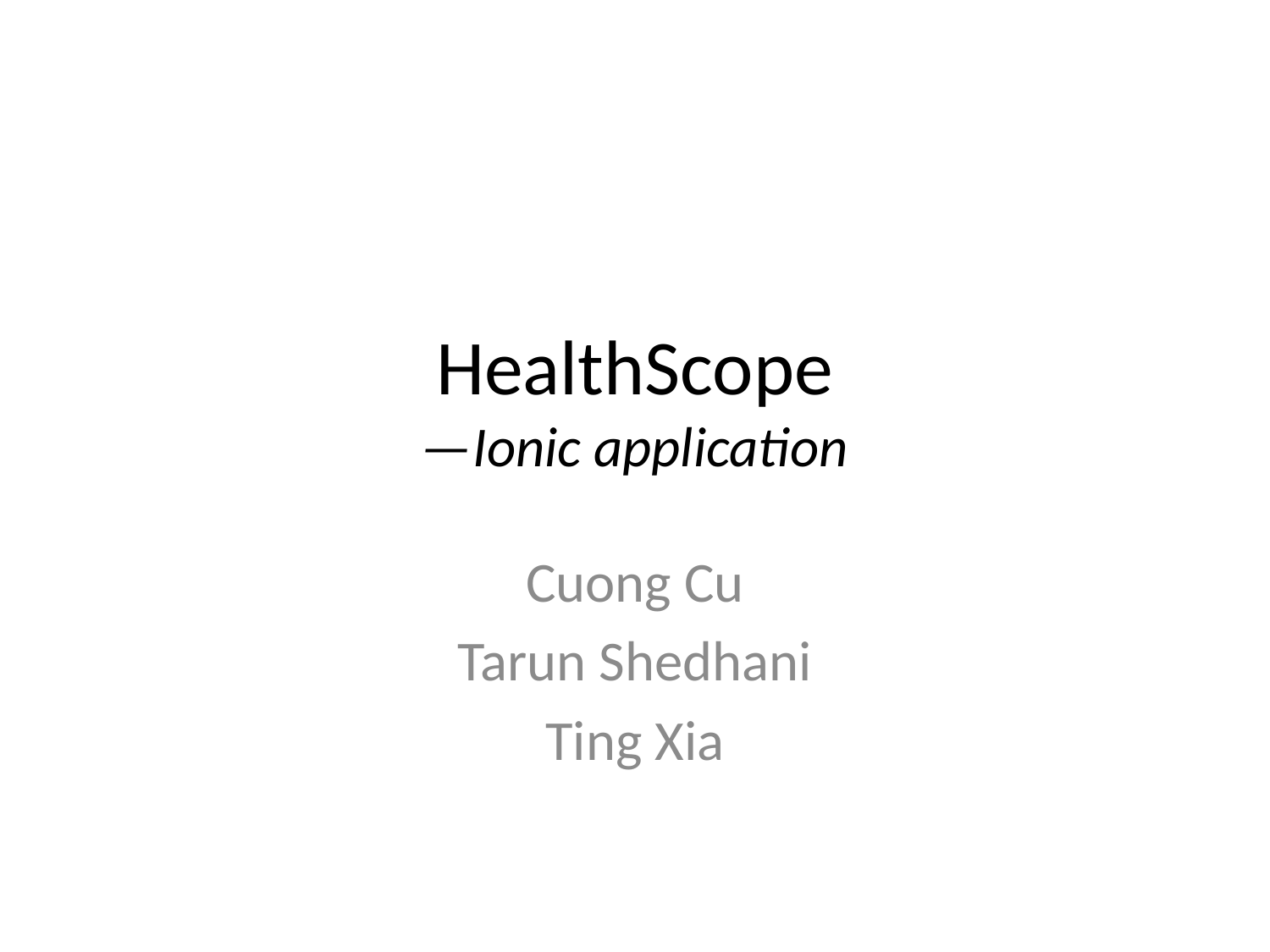

# HealthScope —Ionic application
Cuong Cu
Tarun Shedhani
Ting Xia